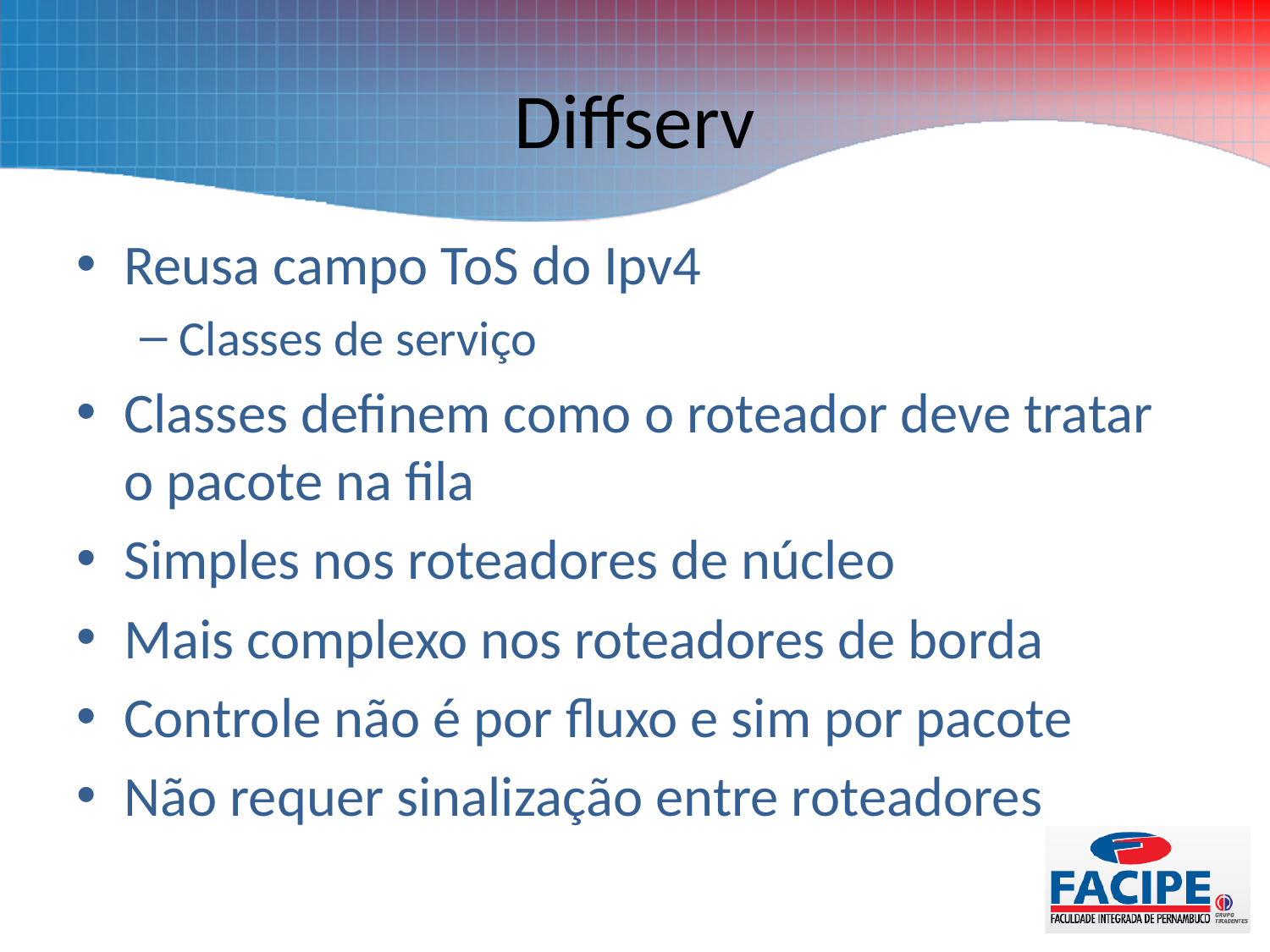

# Diffserv
Reusa campo ToS do Ipv4
Classes de serviço
Classes definem como o roteador deve tratar o pacote na fila
Simples nos roteadores de núcleo
Mais complexo nos roteadores de borda
Controle não é por fluxo e sim por pacote
Não requer sinalização entre roteadores